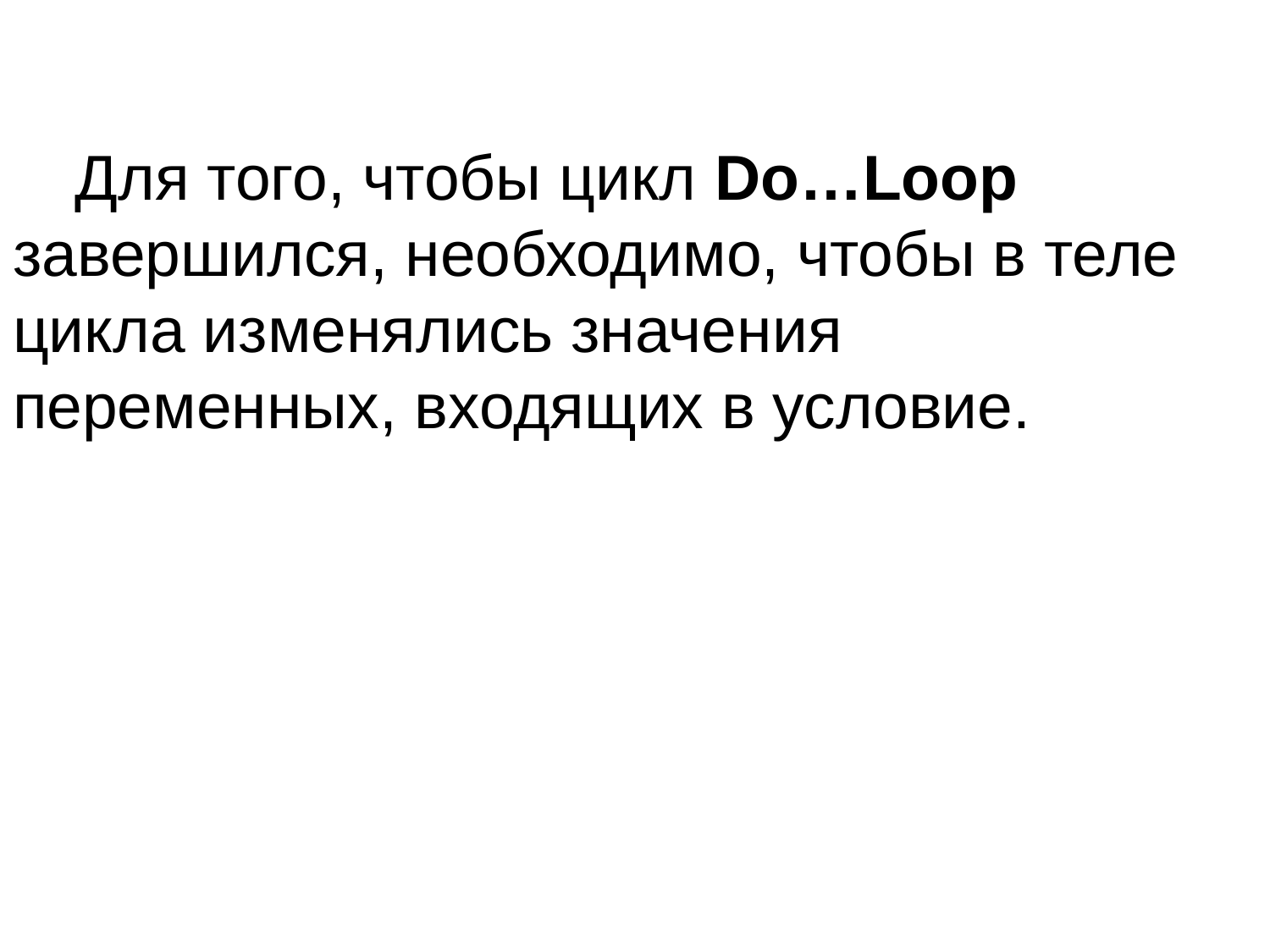

Для того, чтобы цикл Do…Loop завершился, необходимо, чтобы в теле цикла изменялись значения переменных, входящих в условие.